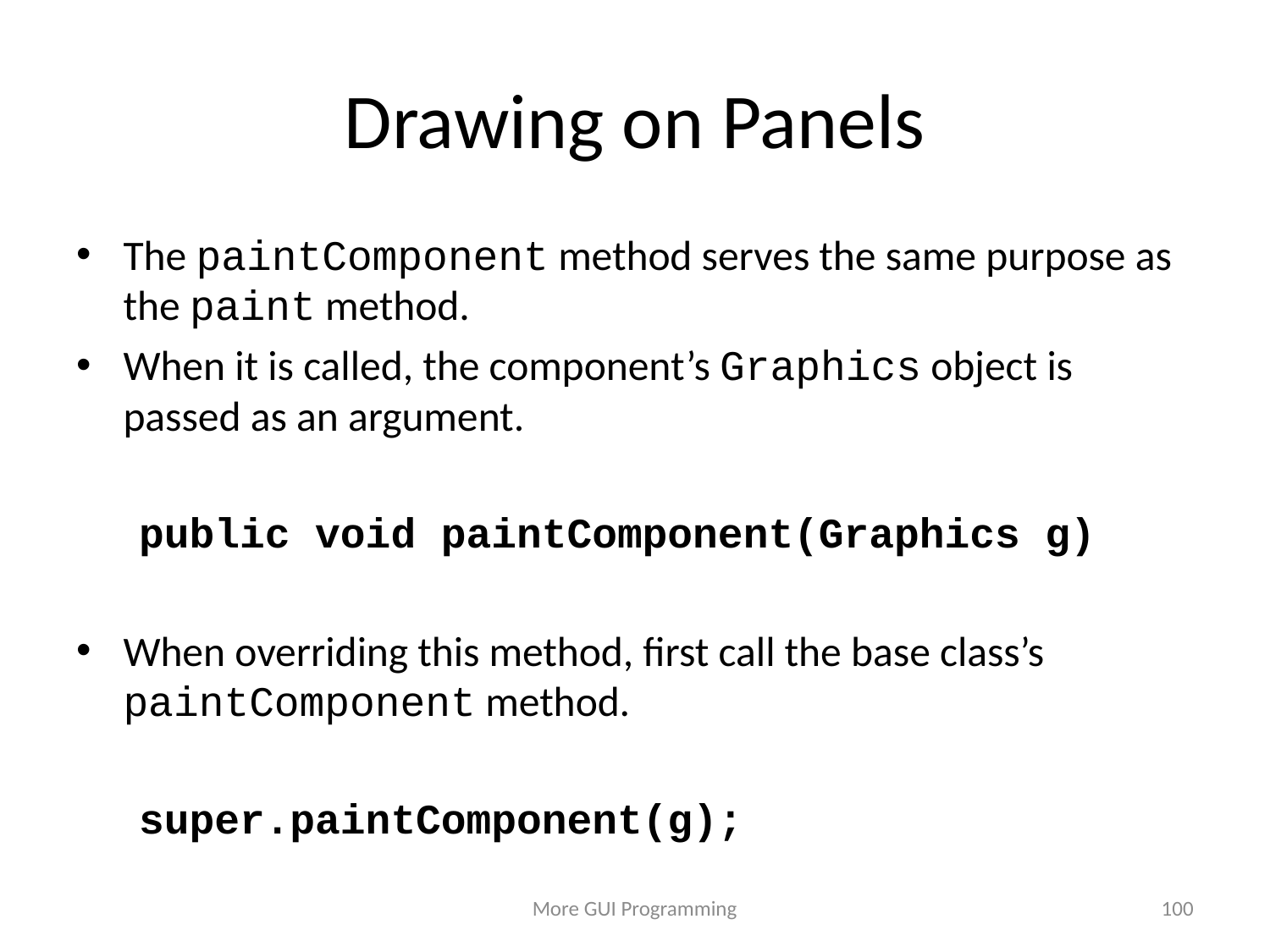

# Drawing on Panels
The paintComponent method serves the same purpose as the paint method.
When it is called, the component’s Graphics object is passed as an argument.
public void paintComponent(Graphics g)

When overriding this method, first call the base class’s paintComponent method.
super.paintComponent(g);

More GUI Programming
100